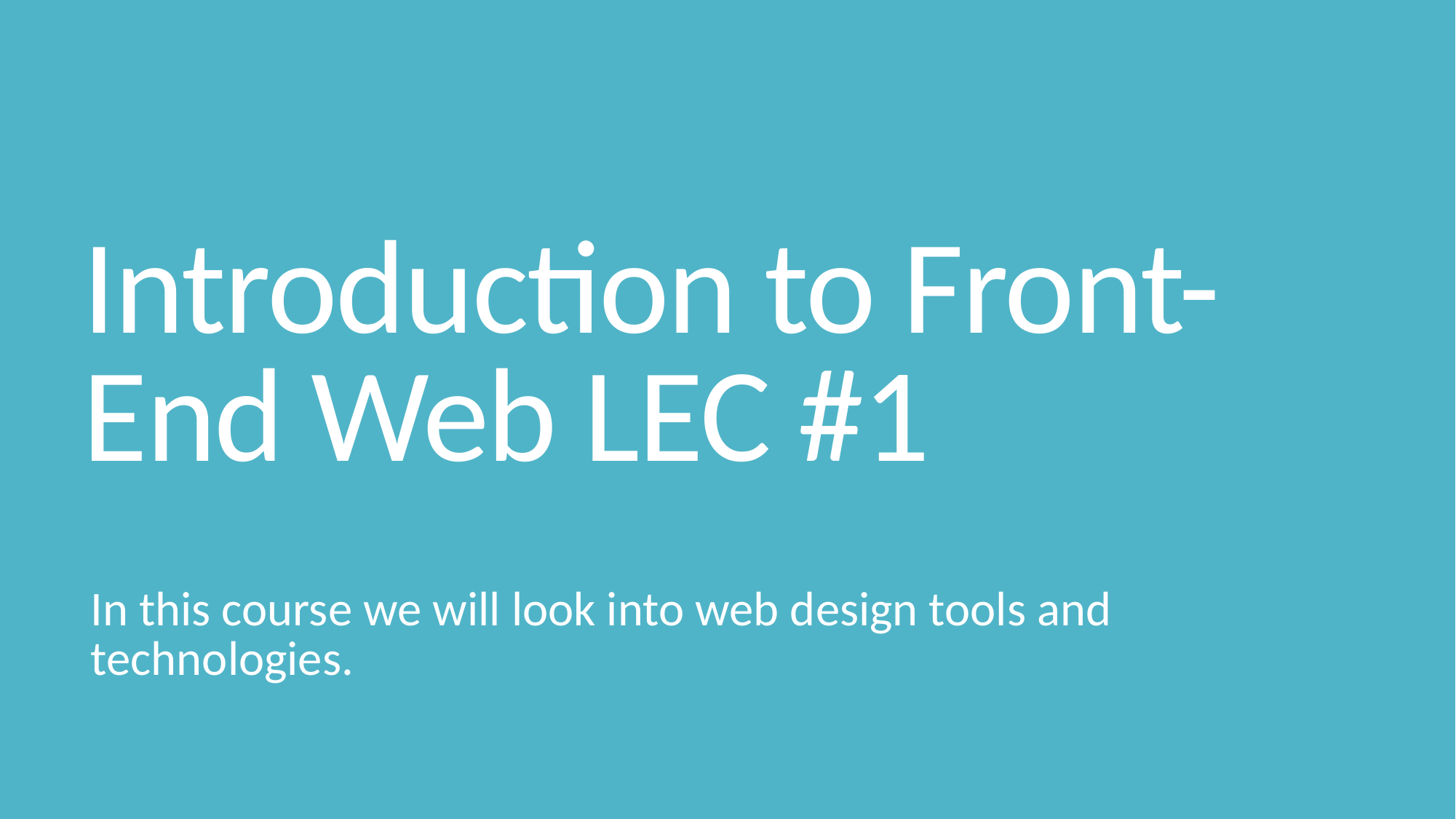

# Introduction to Front-End Web LEC #1

In this course we will look into web design tools and technologies.